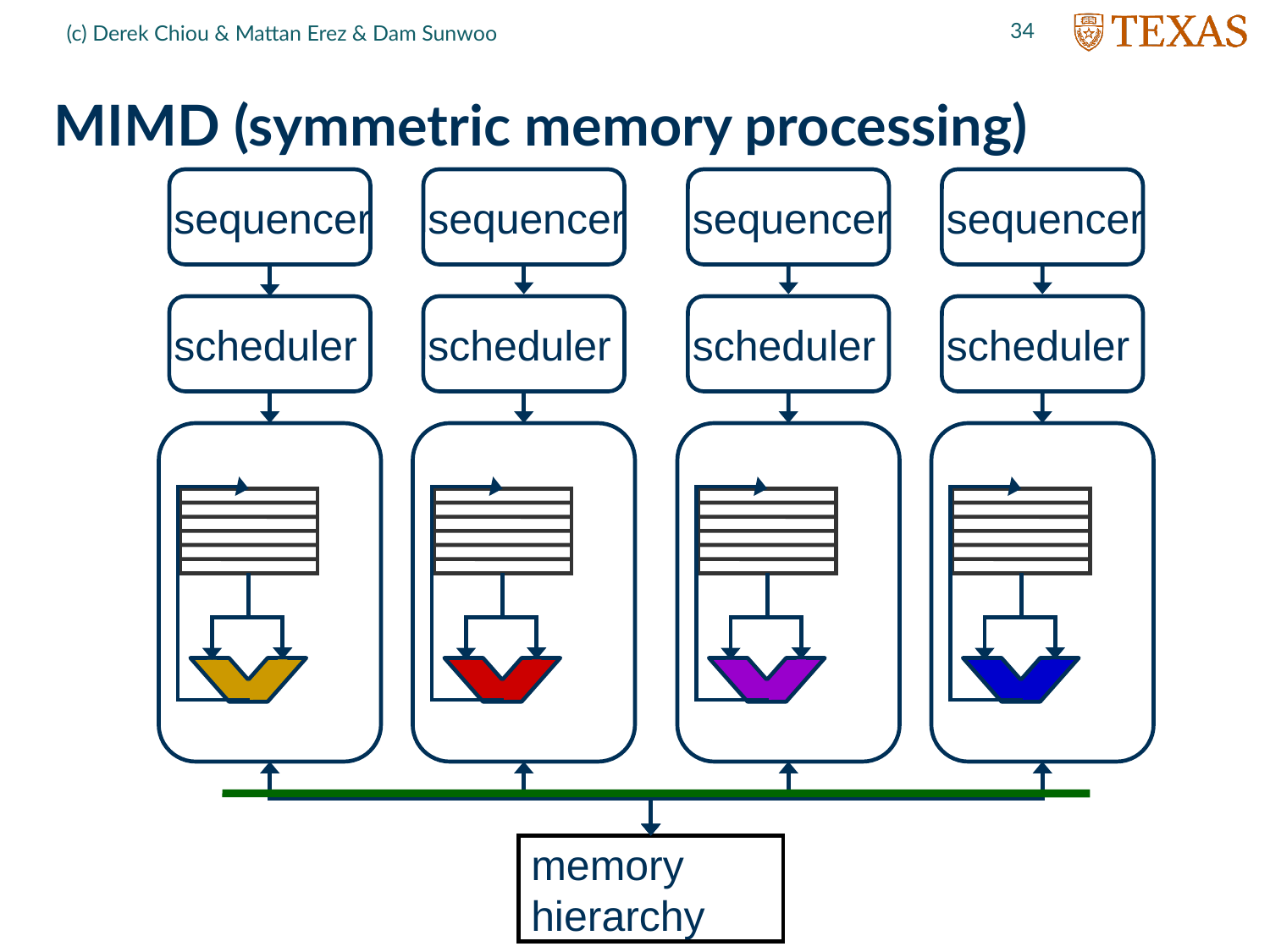

34
(c) Derek Chiou & Mattan Erez & Dam Sunwoo
# MIMD (symmetric memory processing)
sequencer
sequencer
sequencer
sequencer
scheduler
scheduler
scheduler
scheduler

memory
hierarchy